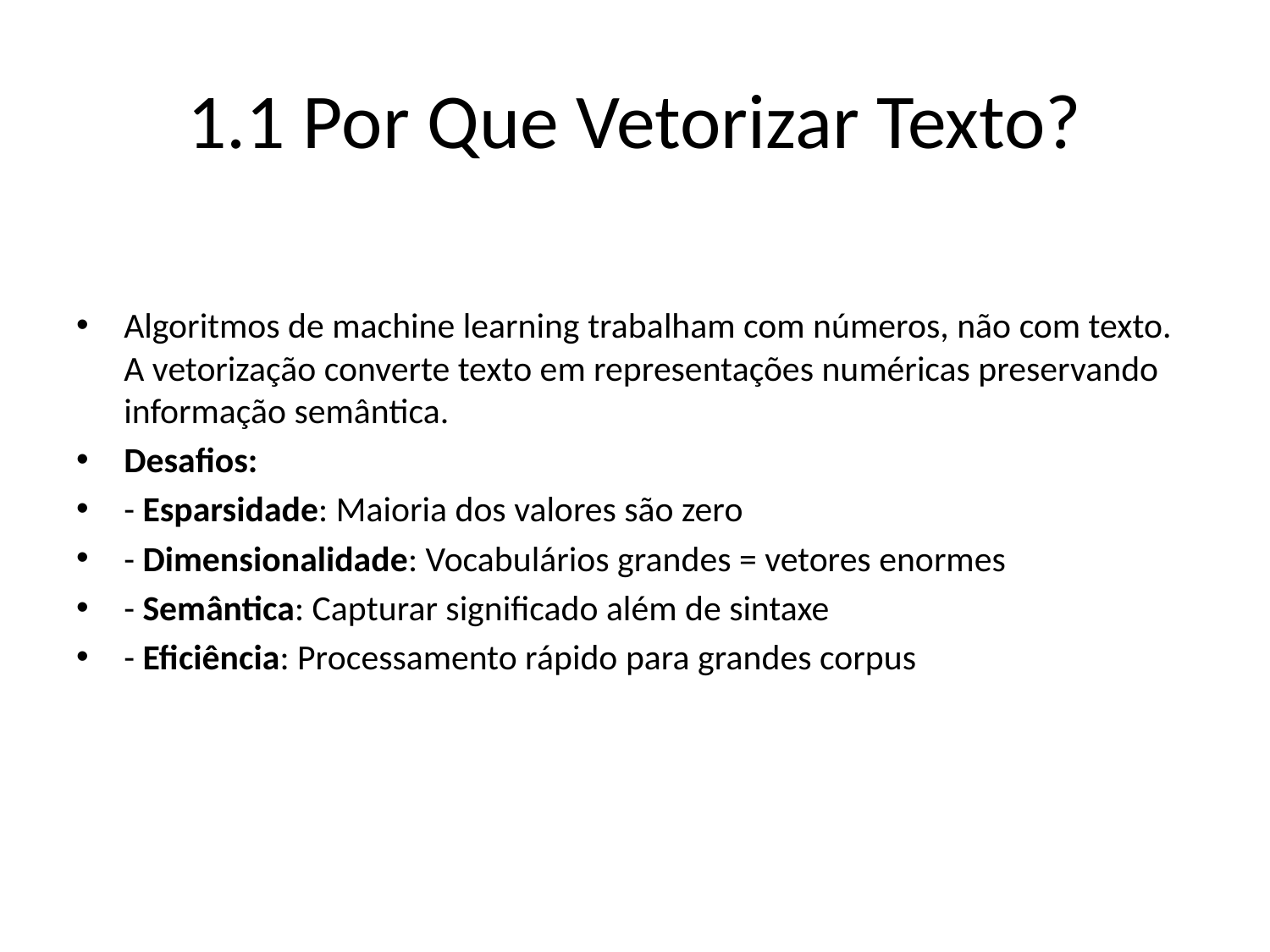

# 1.1 Por Que Vetorizar Texto?

Algoritmos de machine learning trabalham com números, não com texto. A vetorização converte texto em representações numéricas preservando informação semântica.
Desafios:
- Esparsidade: Maioria dos valores são zero
- Dimensionalidade: Vocabulários grandes = vetores enormes
- Semântica: Capturar significado além de sintaxe
- Eficiência: Processamento rápido para grandes corpus